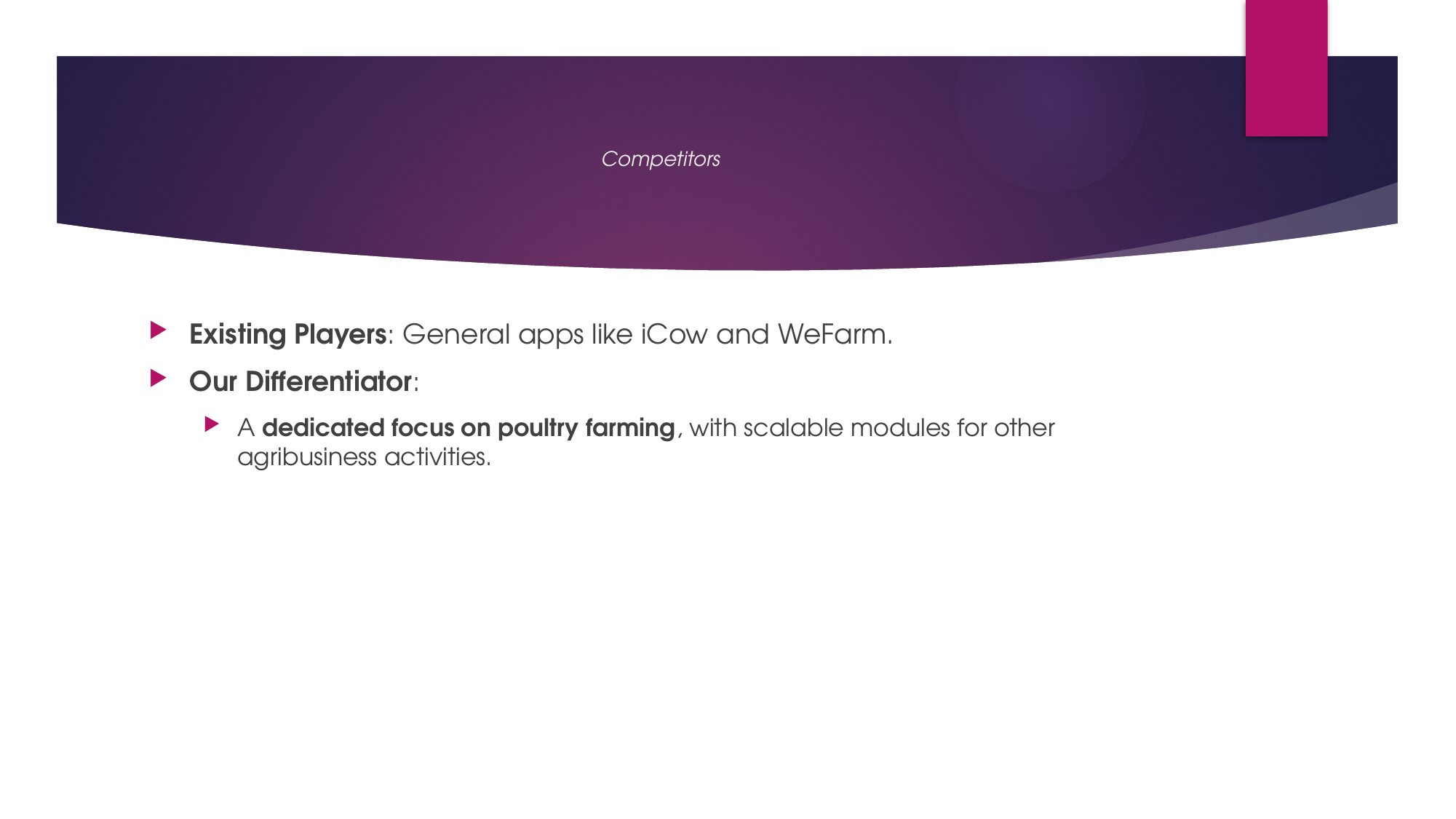

# Competitors
Existing Players: General apps like iCow and WeFarm.
Our Differentiator:
A dedicated focus on poultry farming, with scalable modules for other agribusiness activities.